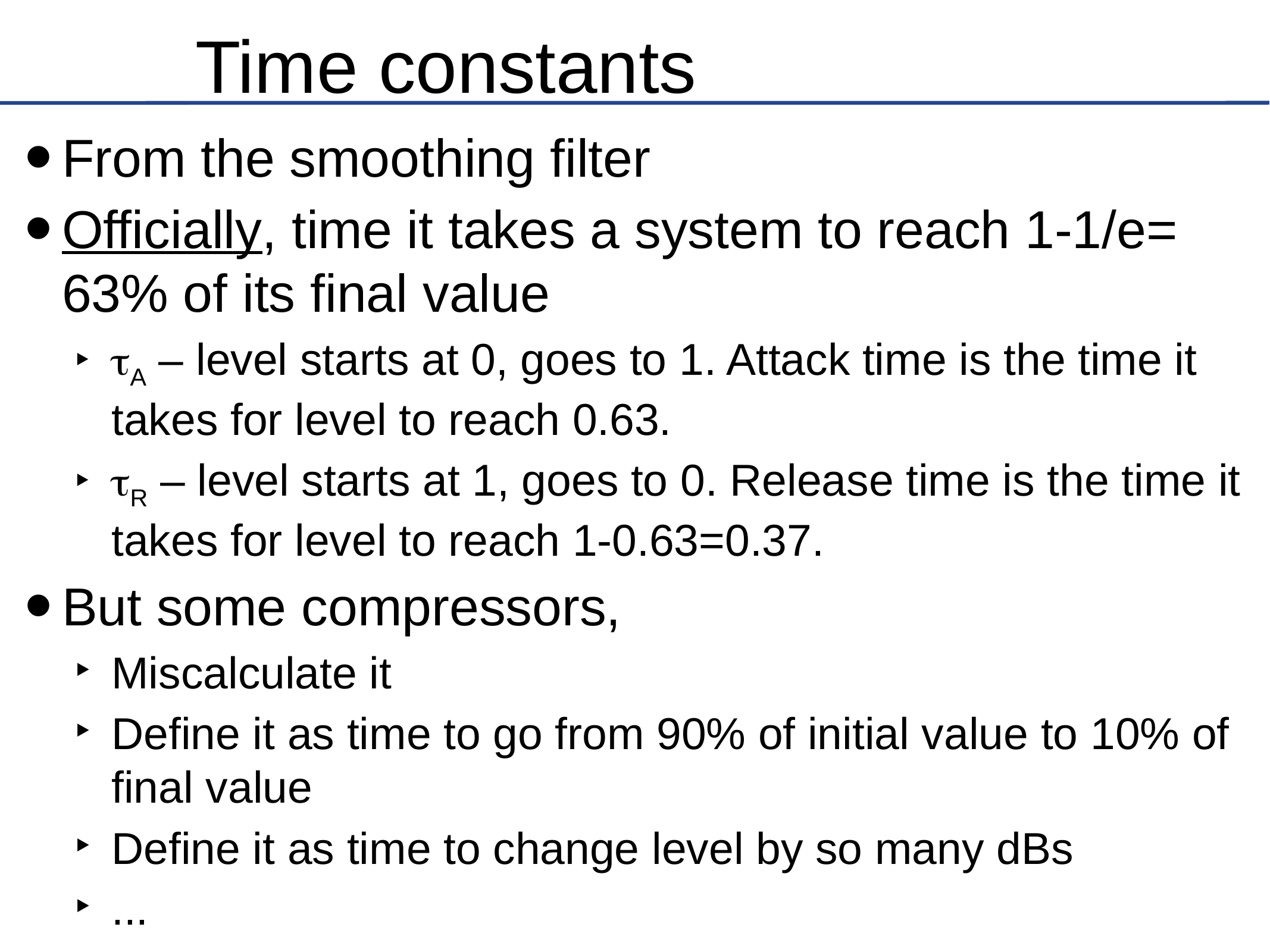

Time constants
From the smoothing filter
Officially, time it takes a system to reach 1-1/e= 63% of its final value
τA – level starts at 0, goes to 1. Attack time is the time it takes for level to reach 0.63.
τR – level starts at 1, goes to 0. Release time is the time it takes for level to reach 1-0.63=0.37.
But some compressors,
Miscalculate it
Define it as time to go from 90% of initial value to 10% of final value
Define it as time to change level by so many dBs
...